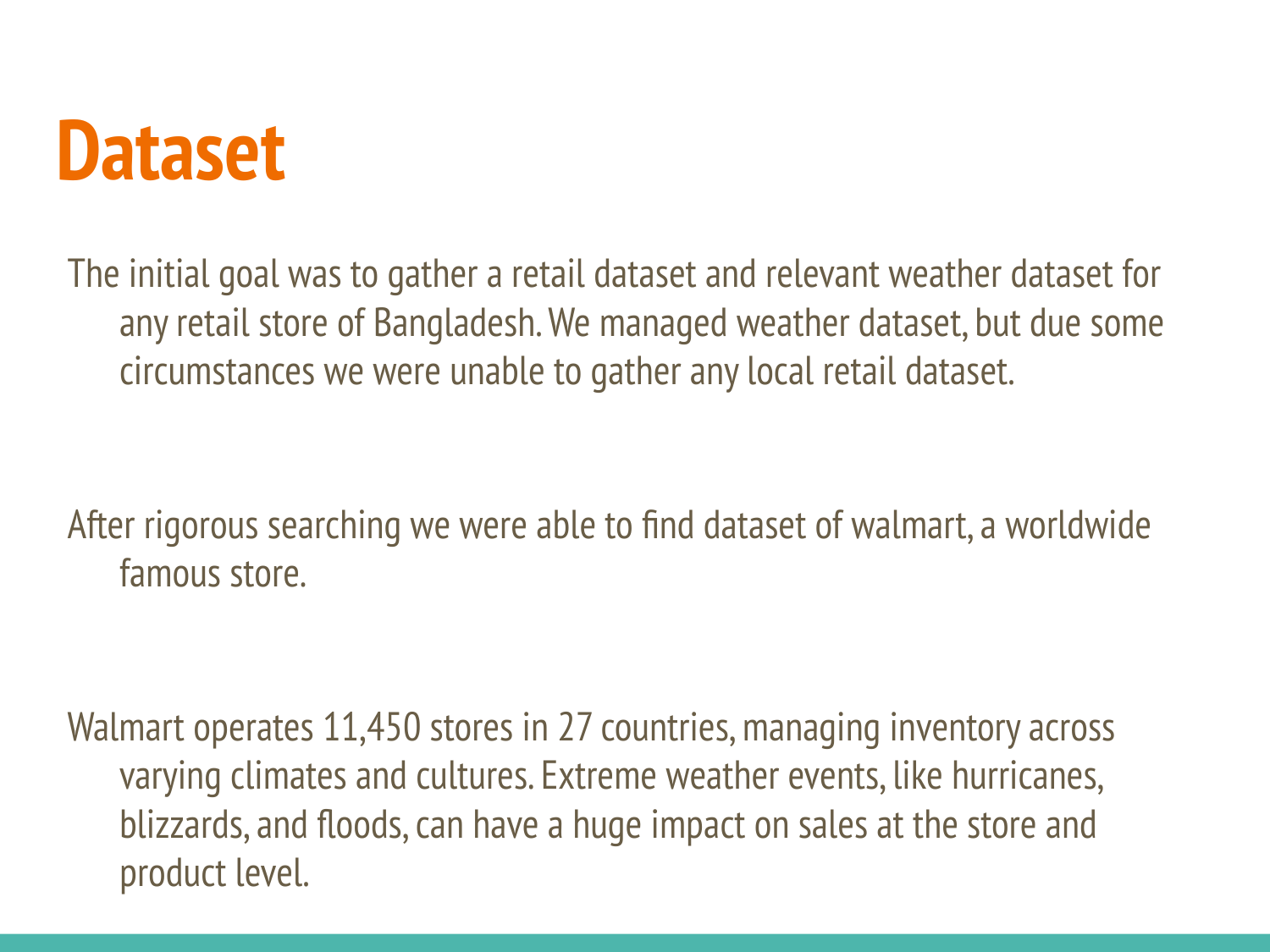

# Dataset
The initial goal was to gather a retail dataset and relevant weather dataset for any retail store of Bangladesh. We managed weather dataset, but due some circumstances we were unable to gather any local retail dataset.

After rigorous searching we were able to find dataset of walmart, a worldwide famous store.

Walmart operates 11,450 stores in 27 countries, managing inventory across varying climates and cultures. Extreme weather events, like hurricanes, blizzards, and floods, can have a huge impact on sales at the store and product level.